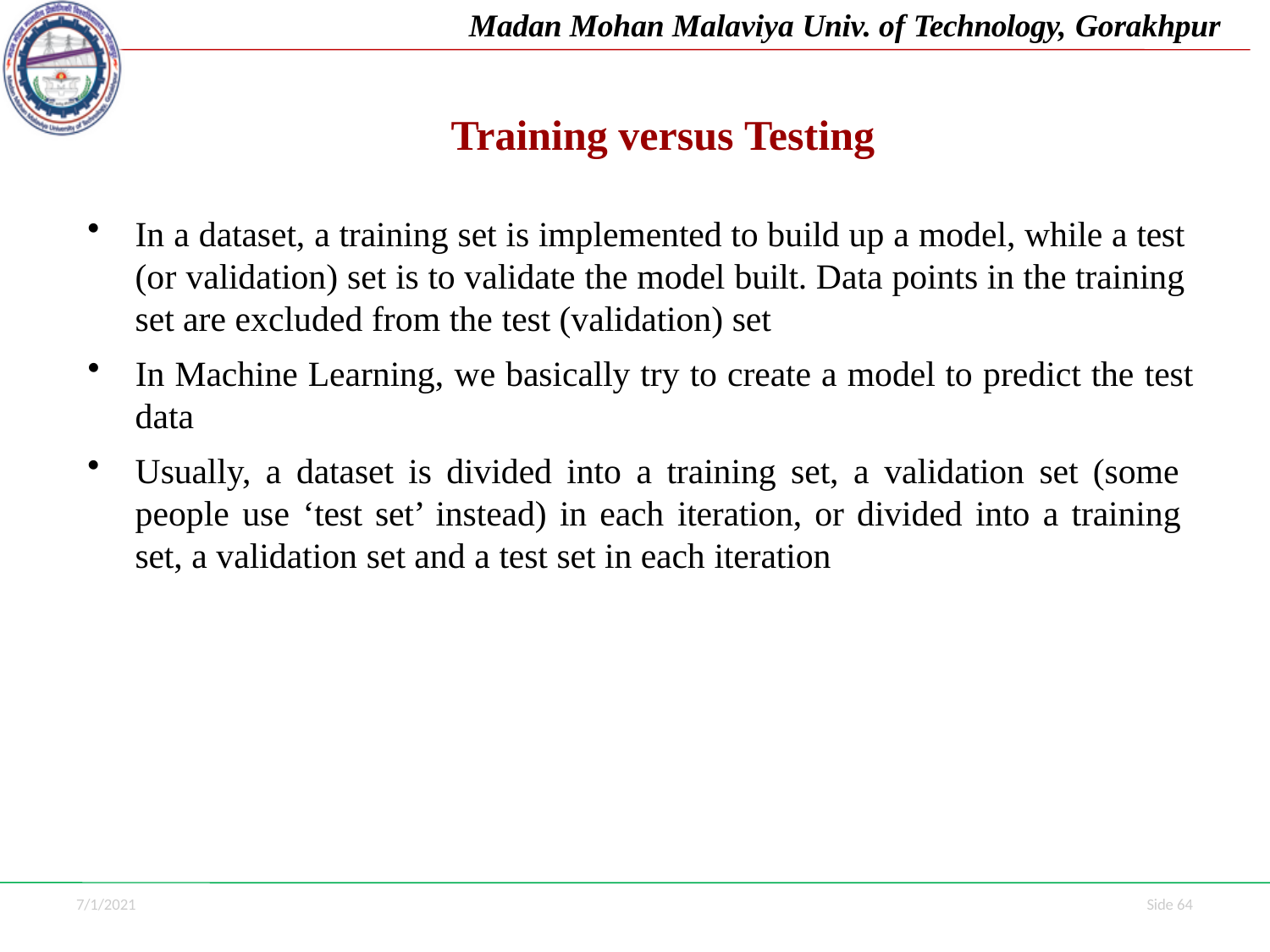

Madan Mohan Malaviya Univ. of Technology, Gorakhpur
# Training versus Testing
In a dataset, a training set is implemented to build up a model, while a test  (or validation) set is to validate the model built. Data points in the training  set are excluded from the test (validation) set
In Machine Learning, we basically try to create a model to predict the test
data
Usually, a dataset is divided into a training set, a validation set (some  people use ‘test set’ instead) in each iteration, or divided into a training  set, a validation set and a test set in each iteration

7/1/2021
Side 64